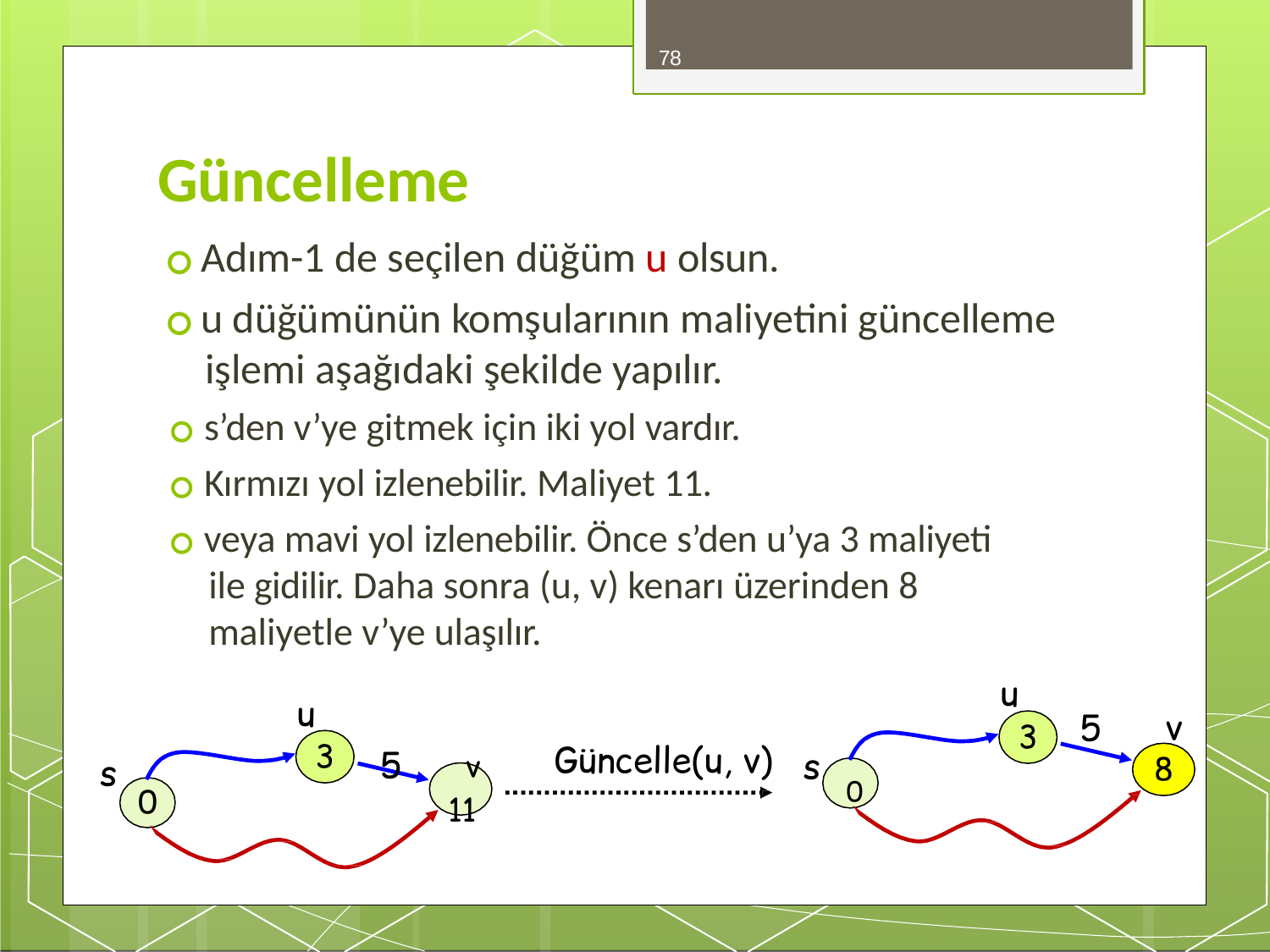

78
# Güncelleme
🞇 Adım-1 de seçilen düğüm u olsun.
🞇 u düğümünün komşularının maliyetini güncelleme işlemi aşağıdaki şekilde yapılır.
🞇 s’den v’ye gitmek için iki yol vardır.
🞇 Kırmızı yol izlenebilir. Maliyet 11.
🞇 veya mavi yol izlenebilir. Önce s’den u’ya 3 maliyeti
ile gidilir. Daha sonra (u, v) kenarı üzerinden 8
maliyetle v’ye ulaşılır.
u
3
u
3
v
8
5

5	v
11
s	0

Güncelle(u, v)

s

0